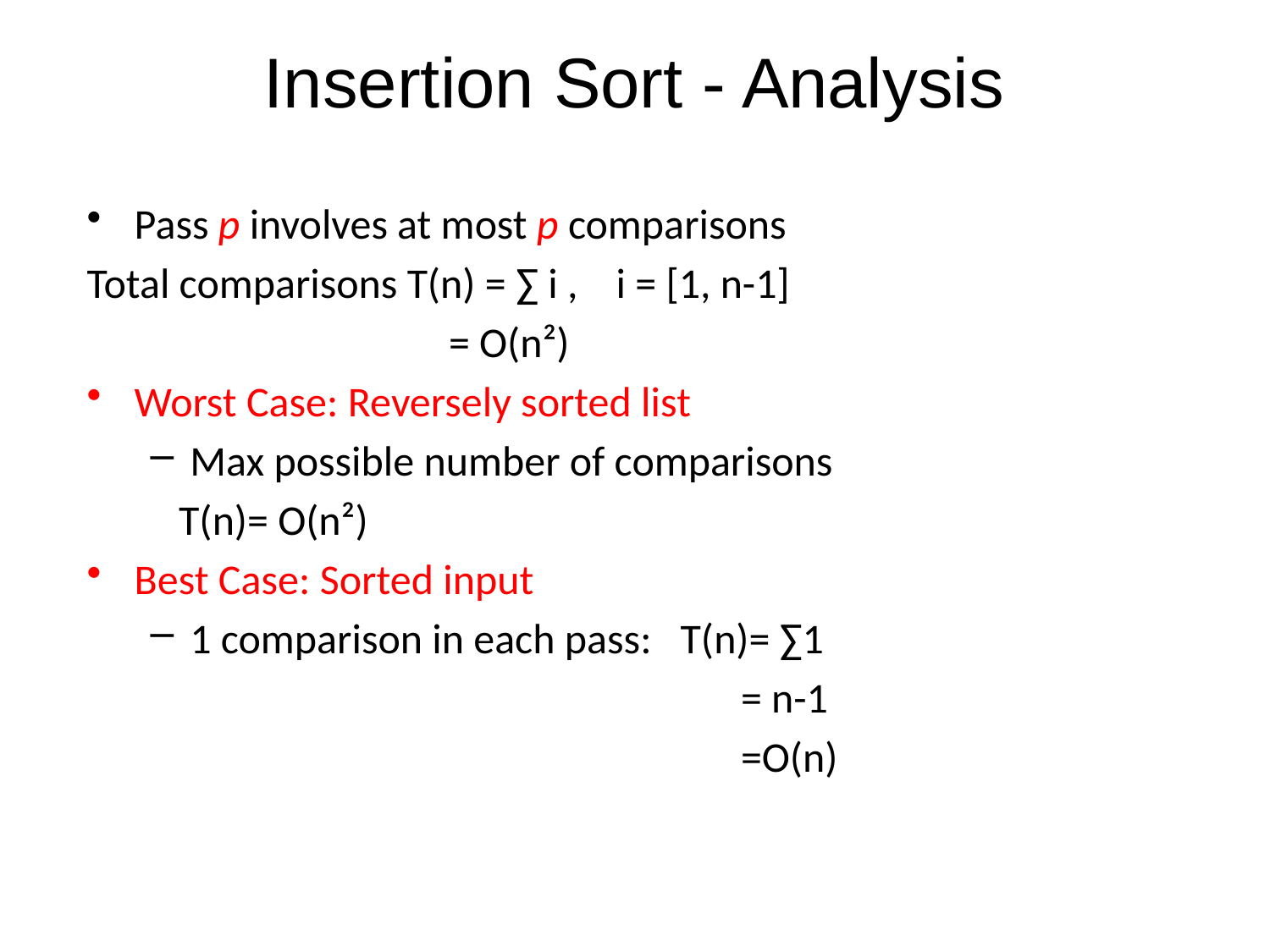

# Insertion Sort - Analysis
Pass p involves at most p comparisons
Total comparisons T(n) = ∑ i ,    i = [1, n-1]
                                      = O(n²)
Worst Case: Reversely sorted list
Max possible number of comparisons
   T(n)= O(n²)
Best Case: Sorted input
1 comparison in each pass:   T(n)= ∑1
                                                              = n-1
                                                              =O(n)